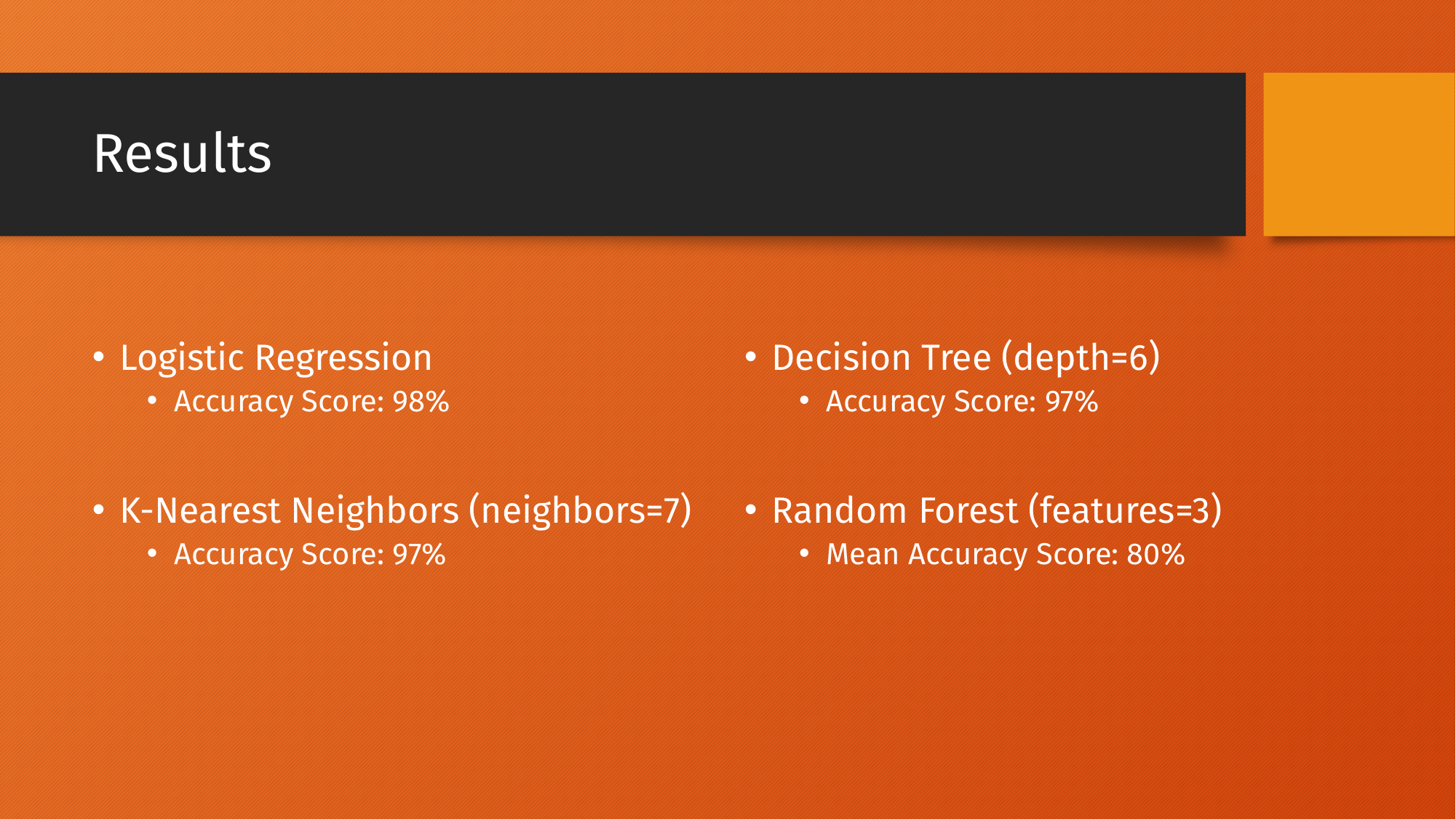

# Results
Logistic Regression
Accuracy Score: 98%
Decision Tree (depth=6)
Accuracy Score: 97%
K-Nearest Neighbors (neighbors=7)
Accuracy Score: 97%
Random Forest (features=3)
Mean Accuracy Score: 80%